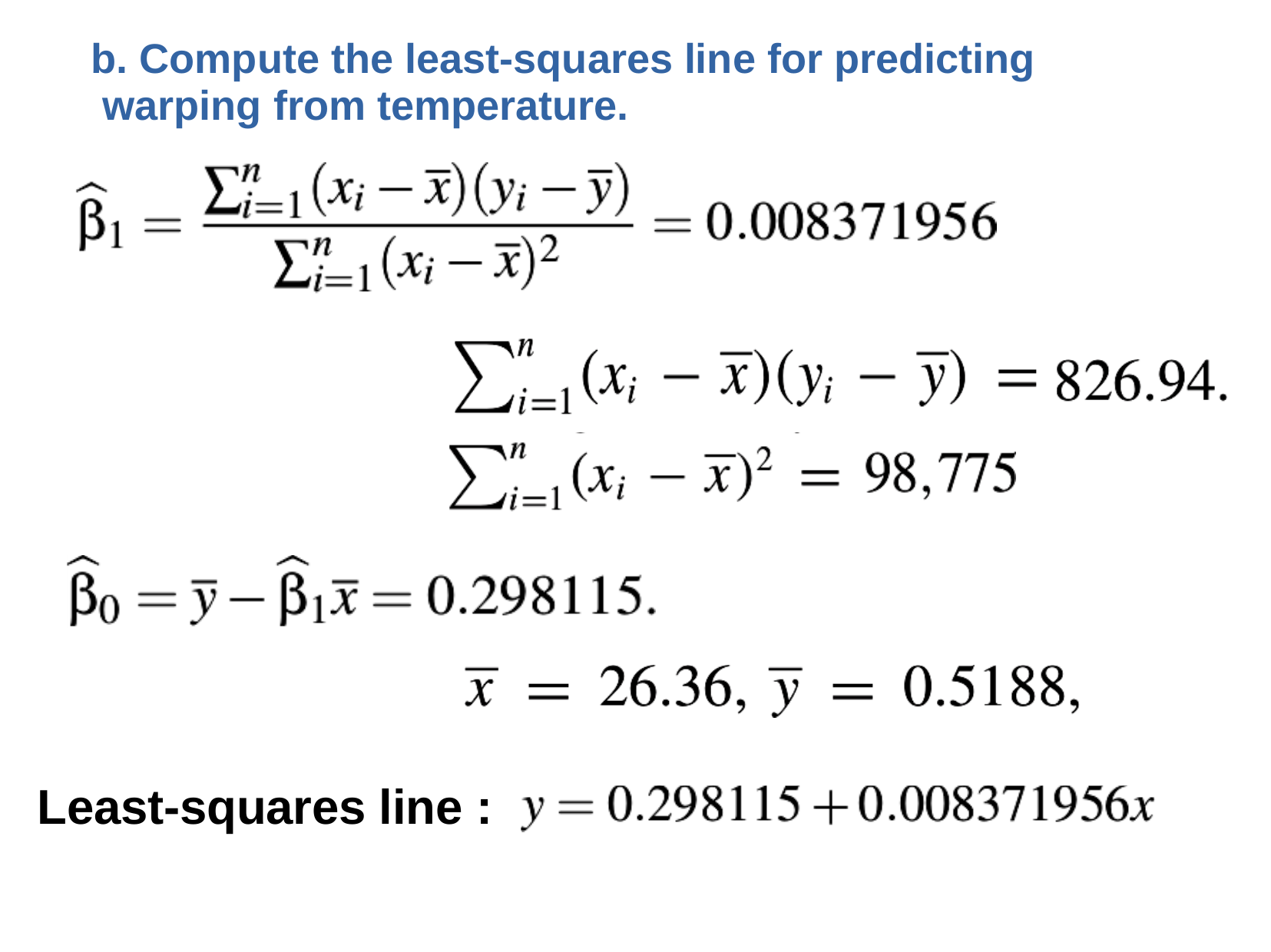

# b. Compute the least-squares line for predicting  warping from temperature.

Least-squares line :